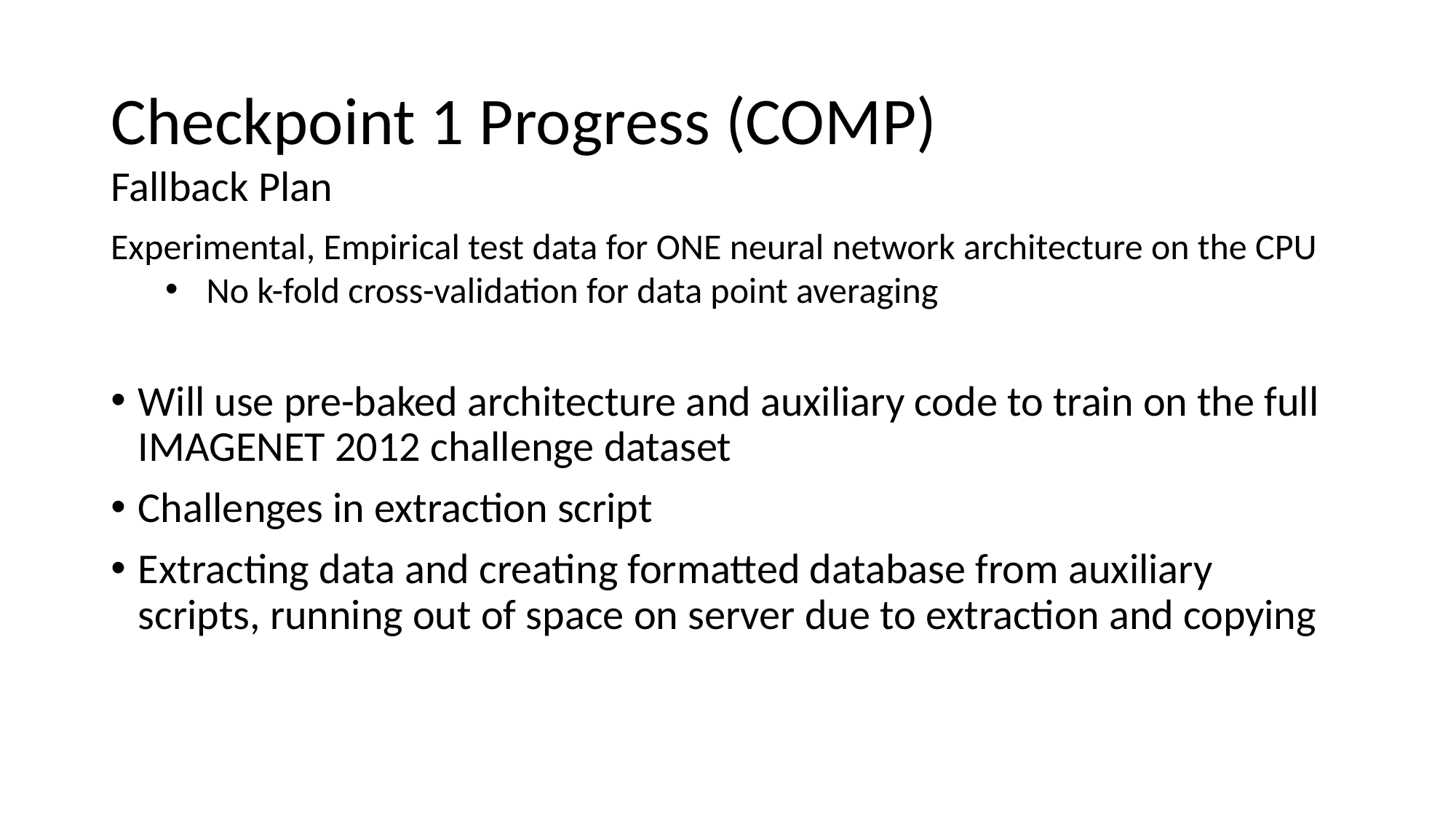

# Checkpoint 1 Progress (COMP)
Fallback Plan
Experimental, Empirical test data for ONE neural network architecture on the CPU
No k-fold cross-validation for data point averaging
Will use pre-baked architecture and auxiliary code to train on the full IMAGENET 2012 challenge dataset
Challenges in extraction script
Extracting data and creating formatted database from auxiliary scripts, running out of space on server due to extraction and copying